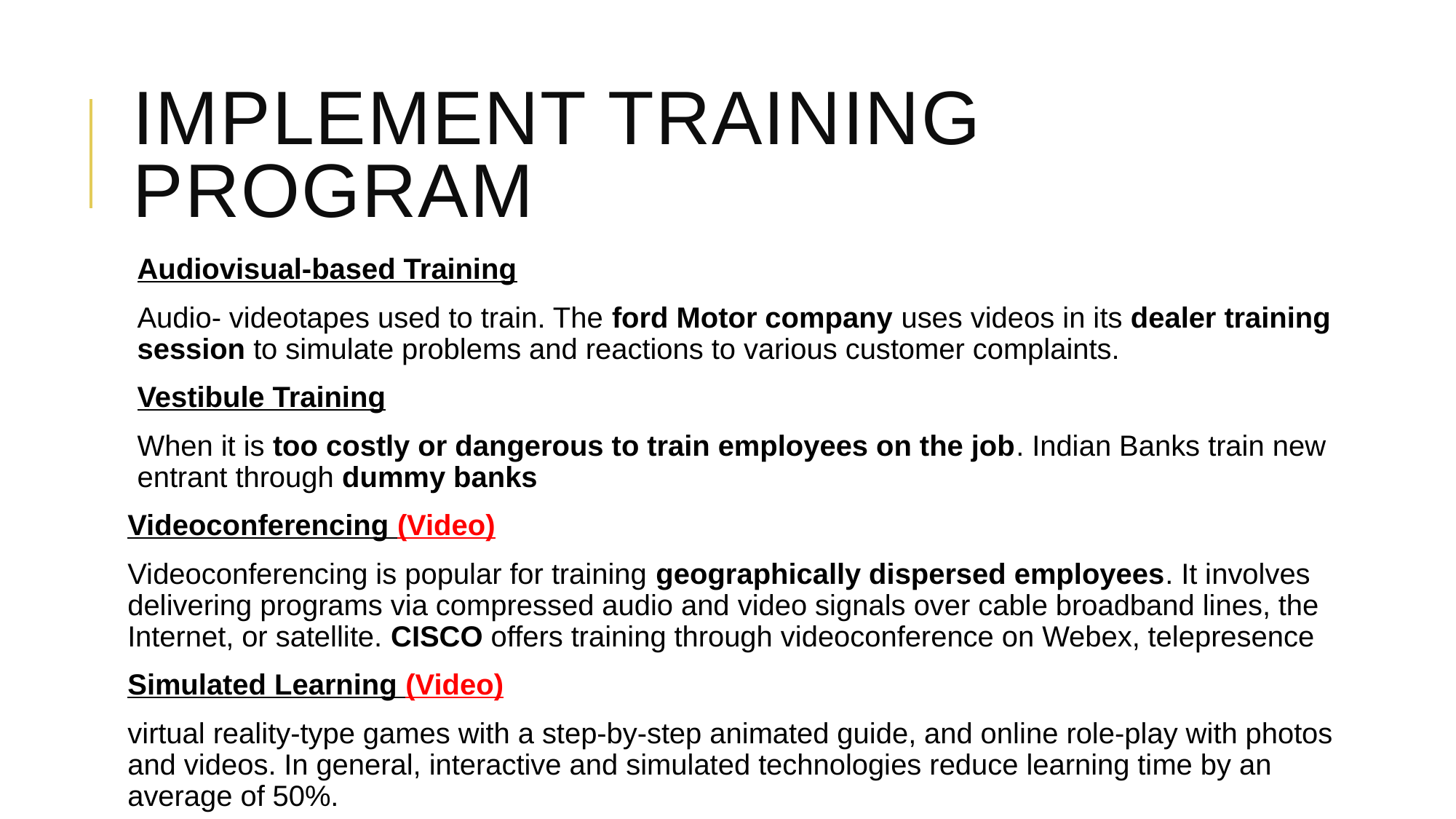

# Implement training program
Audiovisual-based Training
Audio- videotapes used to train. The ford Motor company uses videos in its dealer training session to simulate problems and reactions to various customer complaints.
Vestibule Training
When it is too costly or dangerous to train employees on the job. Indian Banks train new entrant through dummy banks
Videoconferencing (Video)
Videoconferencing is popular for training geographically dispersed employees. It involves delivering programs via compressed audio and video signals over cable broadband lines, the Internet, or satellite. CISCO offers training through videoconference on Webex, telepresence
Simulated Learning (Video)
virtual reality-type games with a step-by-step animated guide, and online role-play with photos and videos. In general, interactive and simulated technologies reduce learning time by an average of 50%.